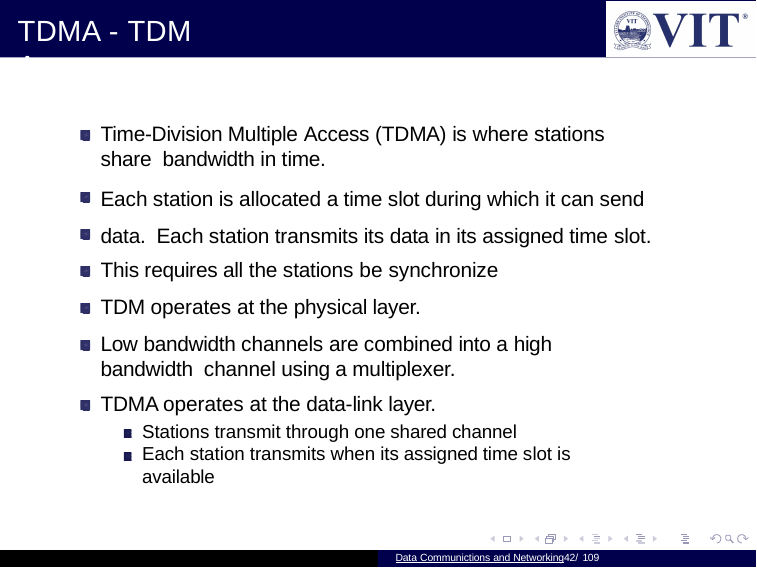

# TDMA - TDM Access
Time-Division Multiple Access (TDMA) is where stations share  bandwidth in time.
Each station is allocated a time slot during which it can send data.  Each station transmits its data in its assigned time slot.
This requires all the stations be synchronize
TDM operates at the physical layer.
Low bandwidth channels are combined into a high bandwidth  channel using a multiplexer.
TDMA operates at the data-link layer.
Stations transmit through one shared channel
Each station transmits when its assigned time slot is available

Data Communictions and Networking42/ 109